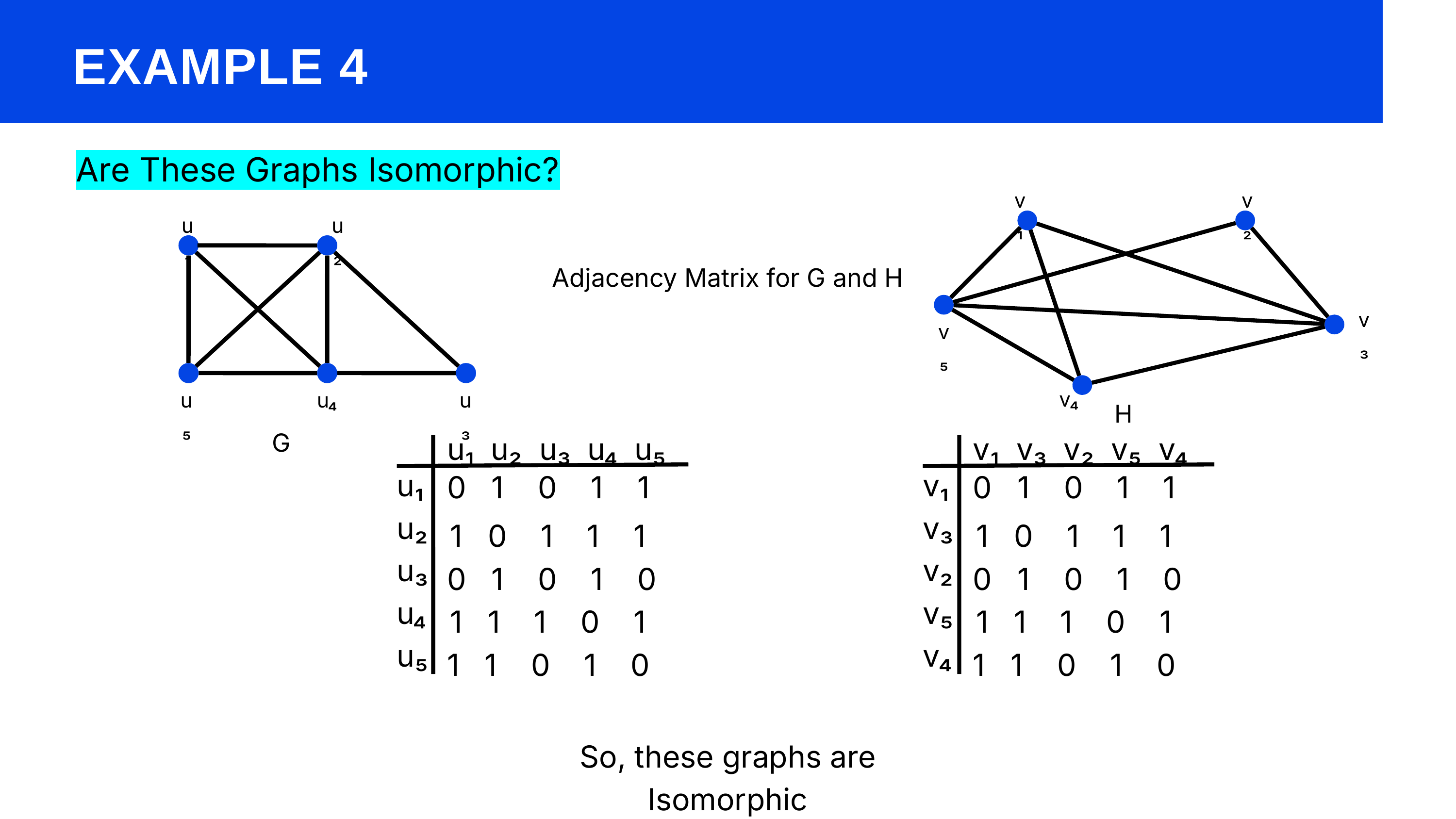

EXAMPLE 4
Are These Graphs Isomorphic?
v₁
v₂

v₃

v₅

v₄
H
u₁
u₂

u₅
u₄
u₃
G
Adjacency Matrix for G and H
u₁  u₂  u₃  u₄  u₅

u₁
u₂
u₃
u₄
u₅
0   1    0    1    1

1   0    1    1    1
0   1    0    1    0
1   1    1    0    1
1   1    0    1    0
v₁  v₃  v₂  v₅  v₄

v₁
v₃
v₂
v₅
v₄
0   1    0    1    1

1   0    1    1    1
0   1    0    1    0
1   1    1    0    1
1   1    0    1    0
So, these graphs are Isomorphic